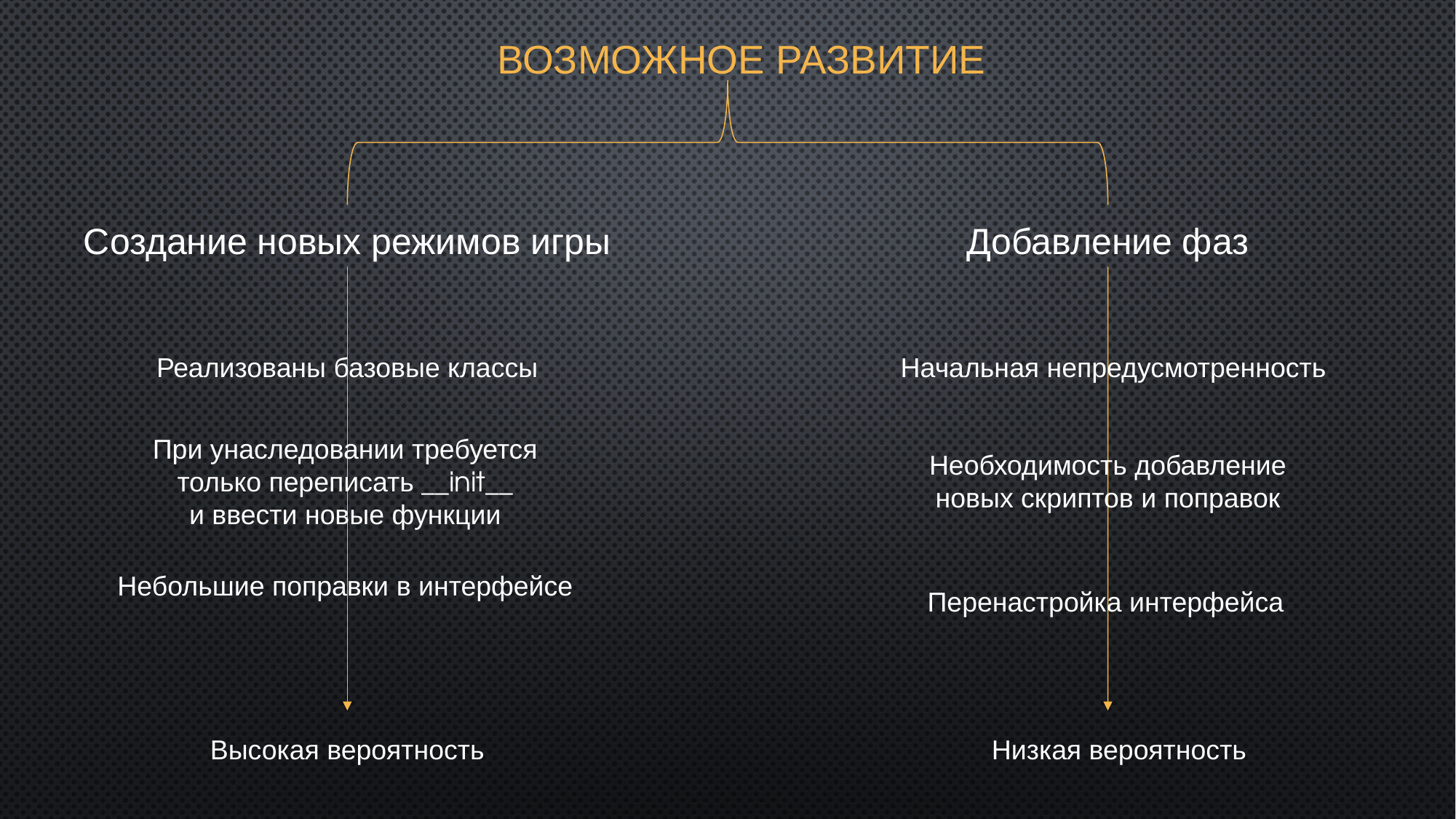

# Возможное развитие

Создание новых режимов игры
Добавление фаз
Реализованы базовые классы
Начальная непредусмотренность
При унаследовании требуется только переписать __init__
и ввести новые функции
Необходимость добавление
новых скриптов и поправок
Небольшие поправки в интерфейсе
Перенастройка интерфейса
Высокая вероятность
Низкая вероятность